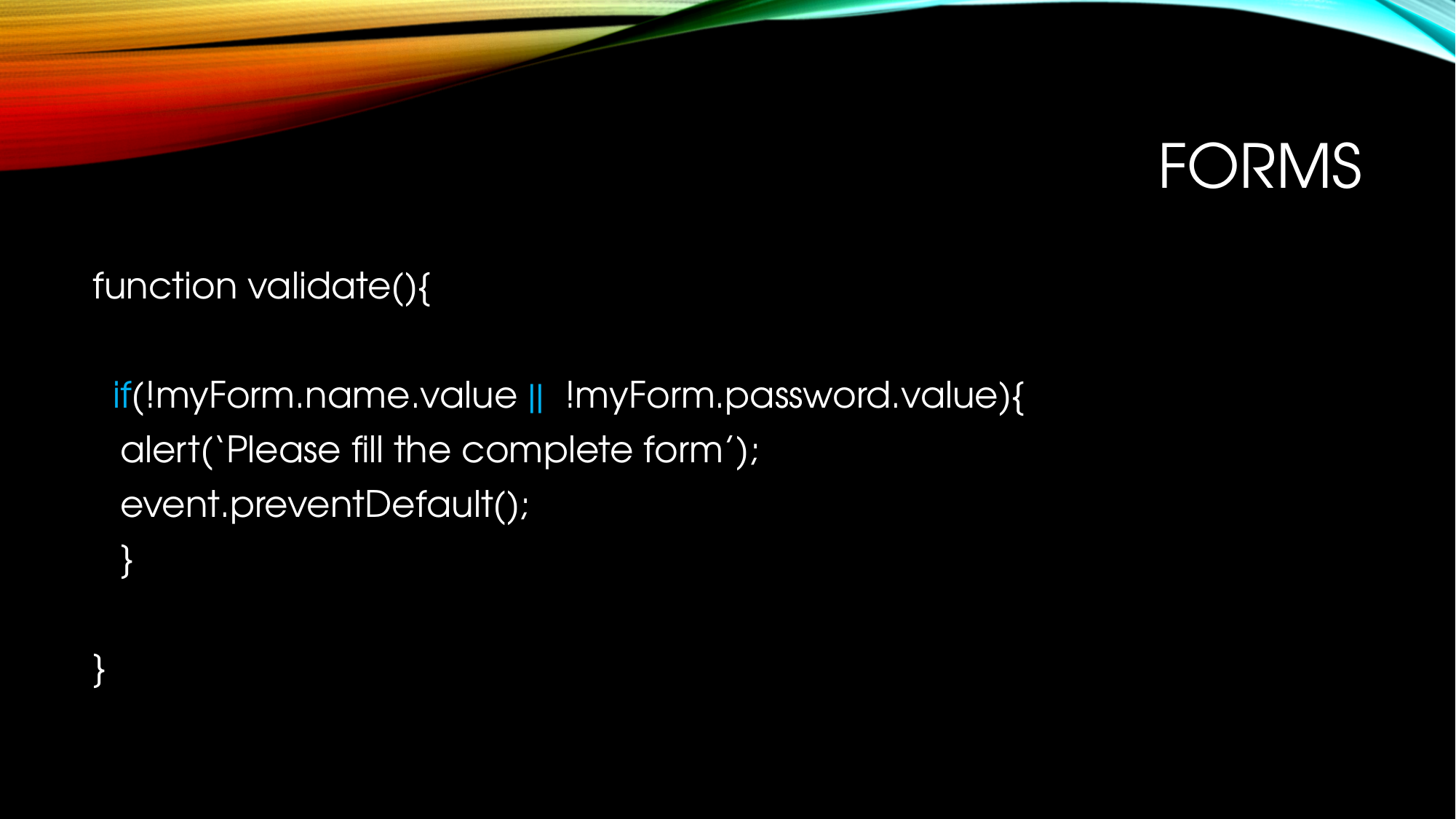

# Forms
function validate(){

  if(!myForm.name.value ||  !myForm.password.value){
	alert(‘Please fill the complete form’);
	event.preventDefault();
	}

}